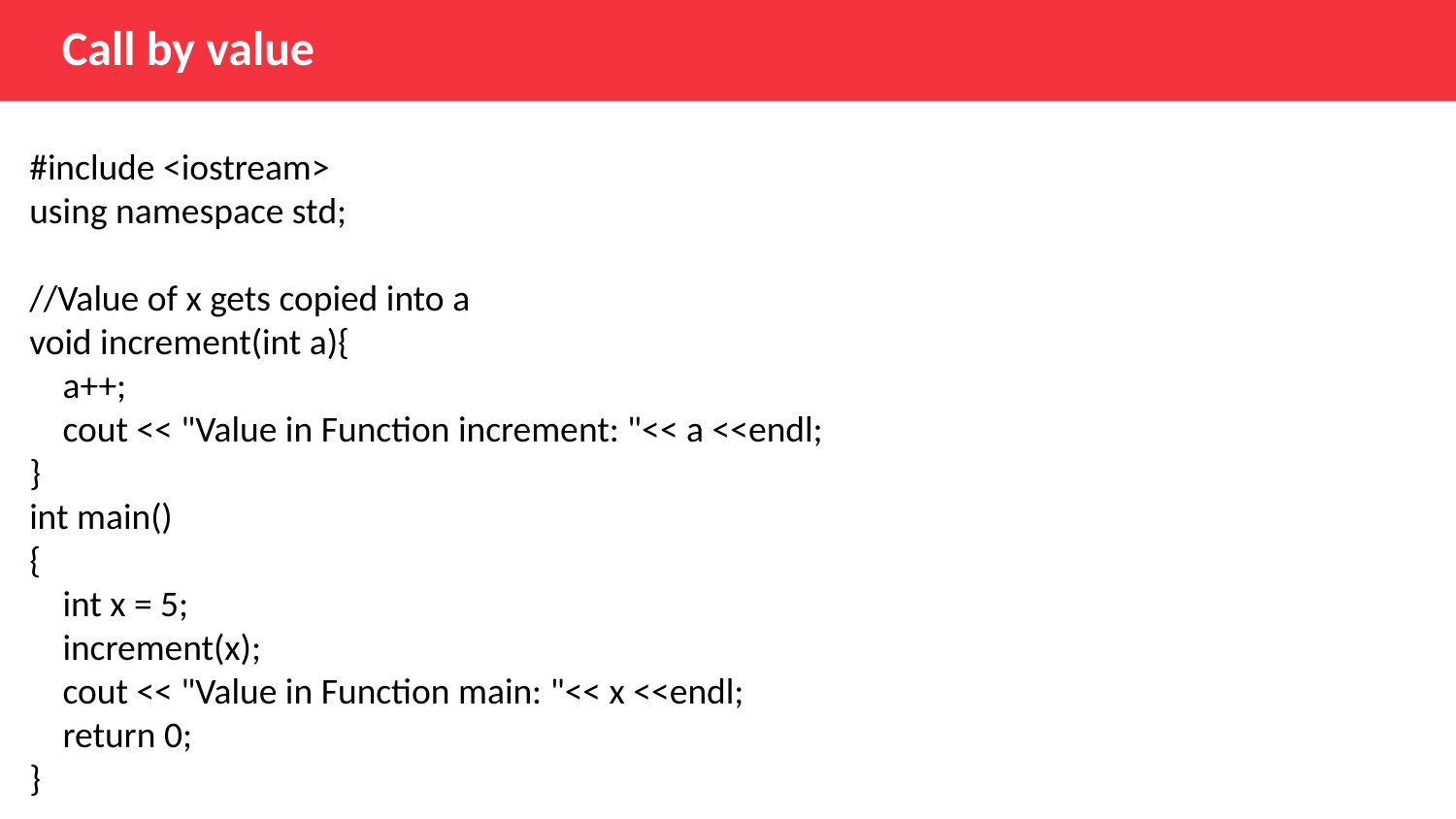

Call by value
#include <iostream>
using namespace std;

//Value of x gets copied into a
void increment(int a){
    a++;
    cout << "Value in Function increment: "<< a <<endl;
}
int main()
{
    int x = 5;
    increment(x);
    cout << "Value in Function main: "<< x <<endl;
    return 0;
}